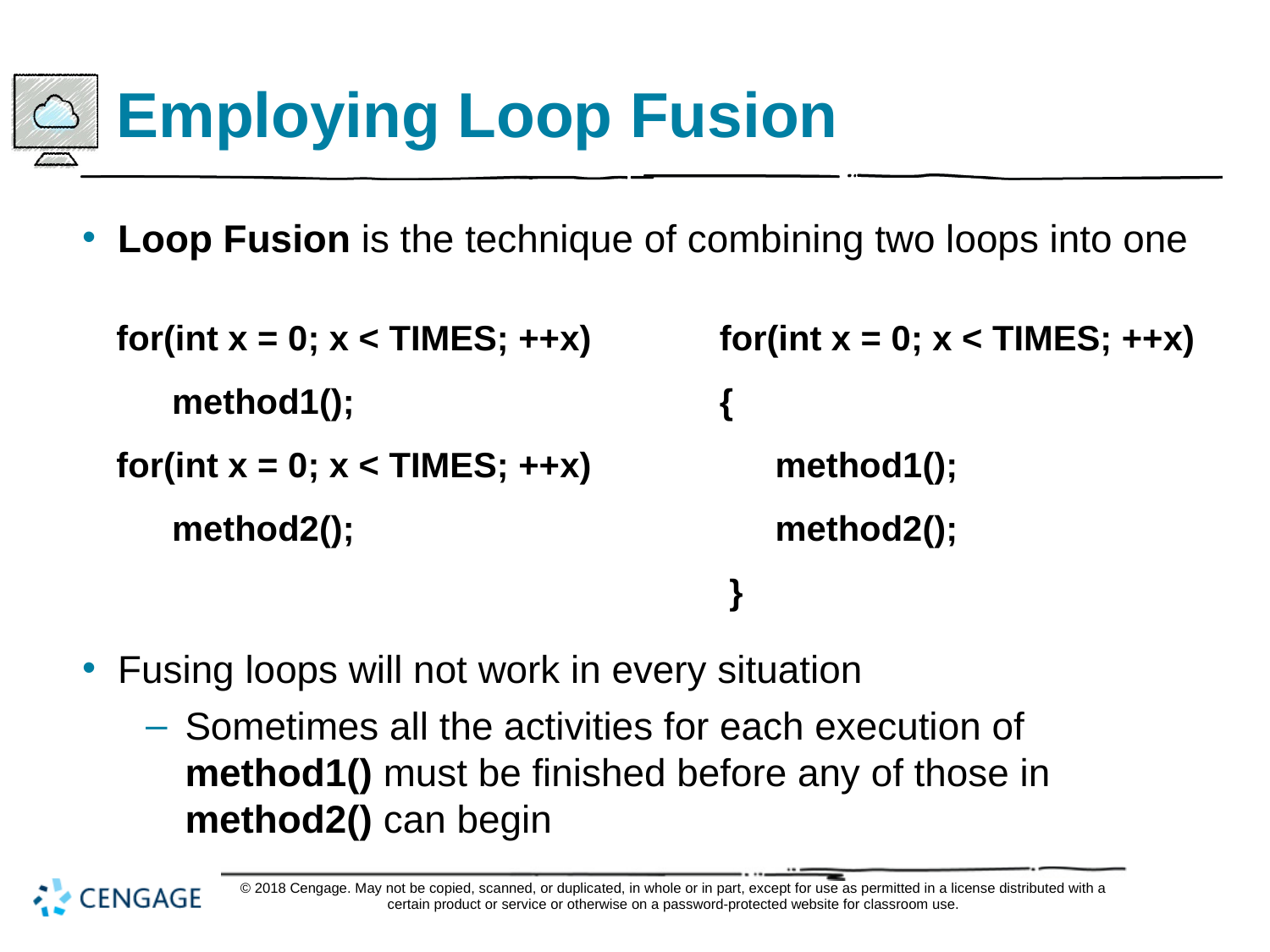

# Employing Loop Fusion
Loop Fusion is the technique of combining two loops into one
for(int x = 0; x < TIMES; ++x)
method1();
for(int x = 0; x < TIMES; ++x)
method2();
for(int x = 0; x < TIMES; ++x)
{
method1();
method2();
 }
Fusing loops will not work in every situation
Sometimes all the activities for each execution of method1() must be finished before any of those in method2() can begin
© 2018 Cengage. May not be copied, scanned, or duplicated, in whole or in part, except for use as permitted in a license distributed with a certain product or service or otherwise on a password-protected website for classroom use.